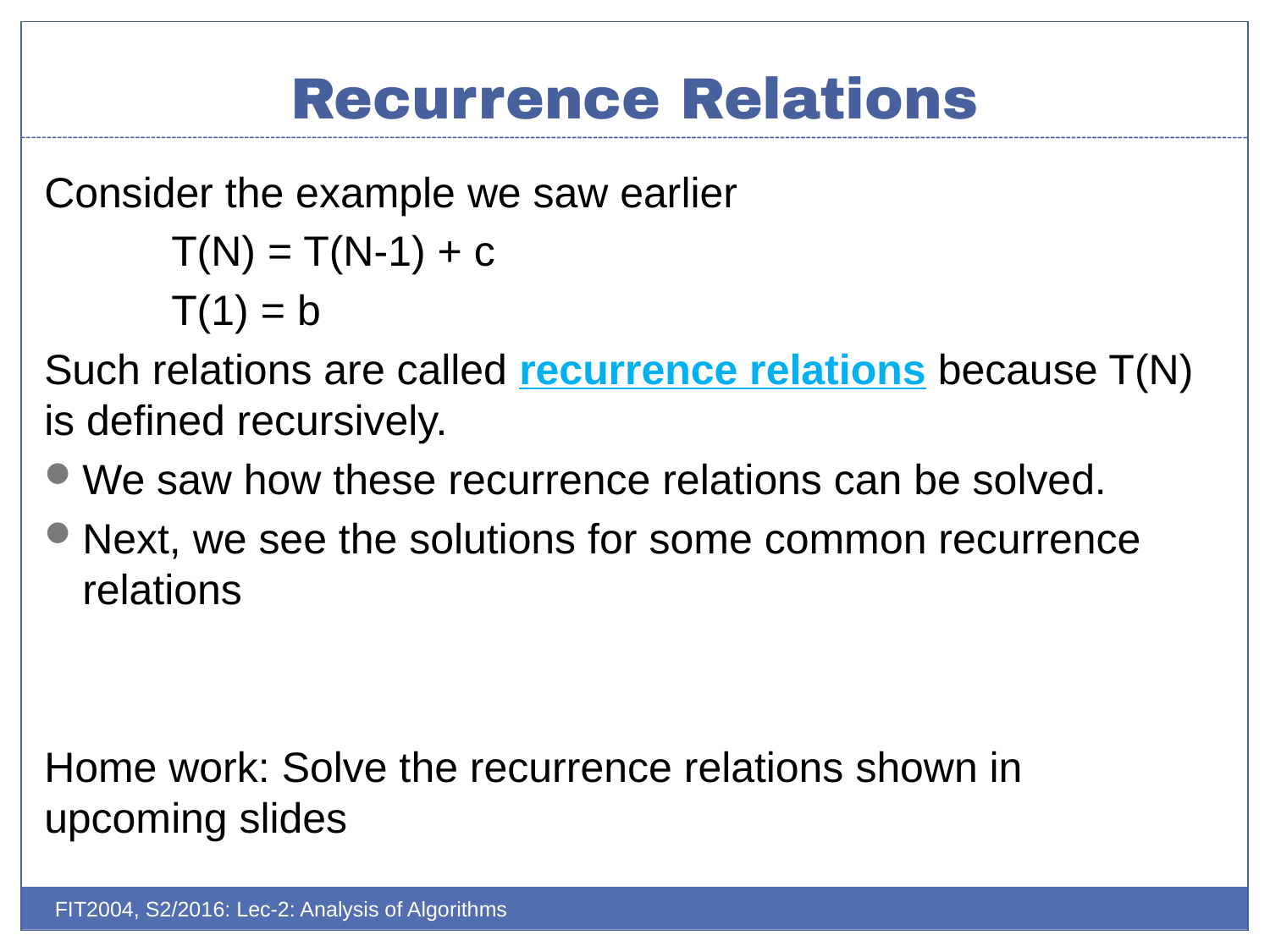

# Recurrence Relations
Consider the example we saw earlier
	T(N) = T(N-1) + c
	T(1) = b
Such relations are called recurrence relations because T(N) is defined recursively.
We saw how these recurrence relations can be solved.
Next, we see the solutions for some common recurrence relations

Home work: Solve the recurrence relations shown in upcoming slides
FIT2004, S2/2016: Lec-2: Analysis of Algorithms